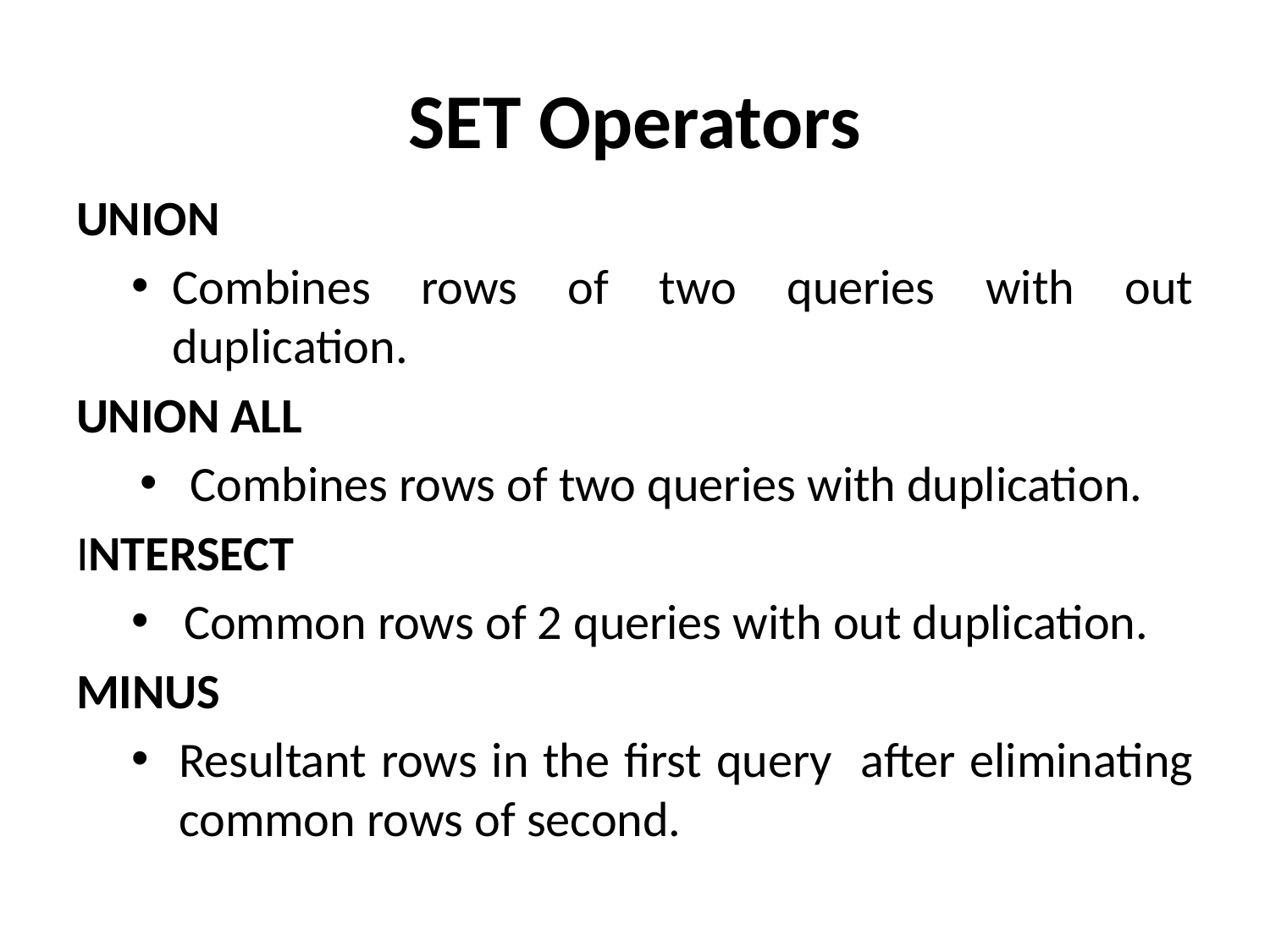

# SET Operators
UNION
Combines rows of two queries with out duplication.
UNION ALL
 Combines rows of two queries with duplication.
INTERSECT
 Common rows of 2 queries with out duplication.
MINUS
Resultant rows in the first query  after eliminating common rows of second.